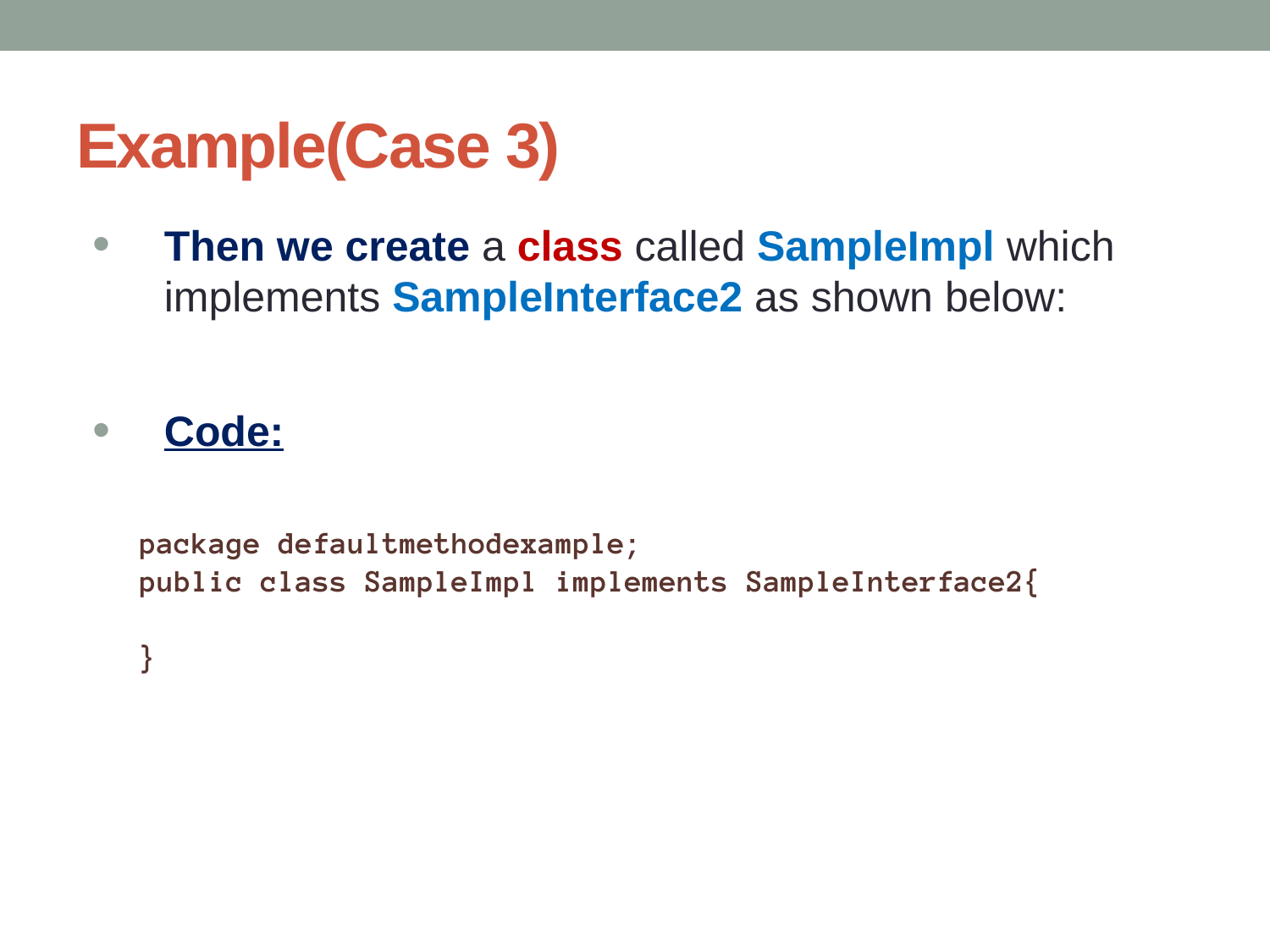

# Example(Case 3)
Then we create a class called SampleImpl which implements SampleInterface2 as shown below:

Code:

package defaultmethodexample;
public class SampleImpl implements SampleInterface2{

}